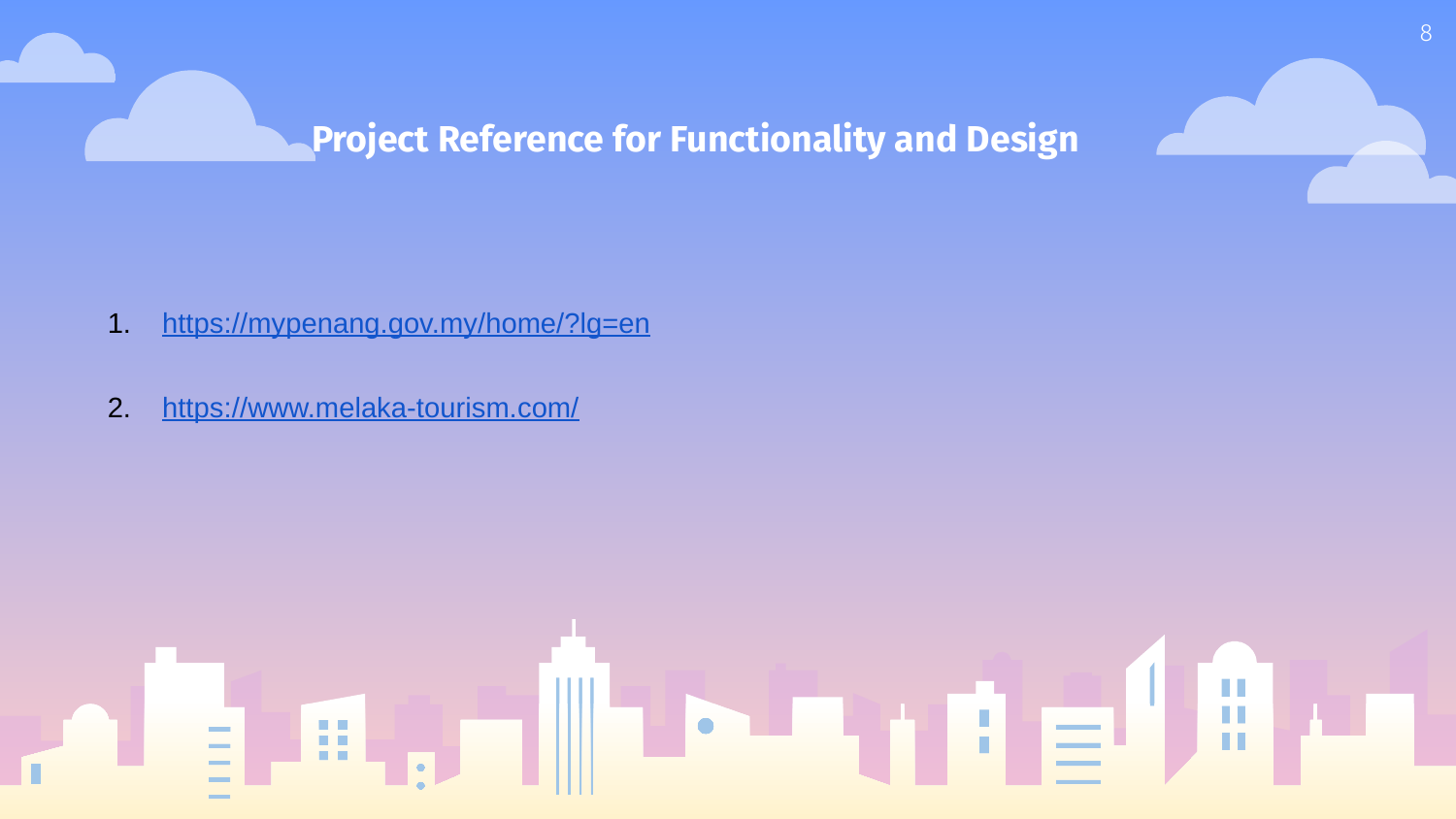

8
Project Reference for Functionality and Design
https://mypenang.gov.my/home/?lg=en
https://www.melaka-tourism.com/